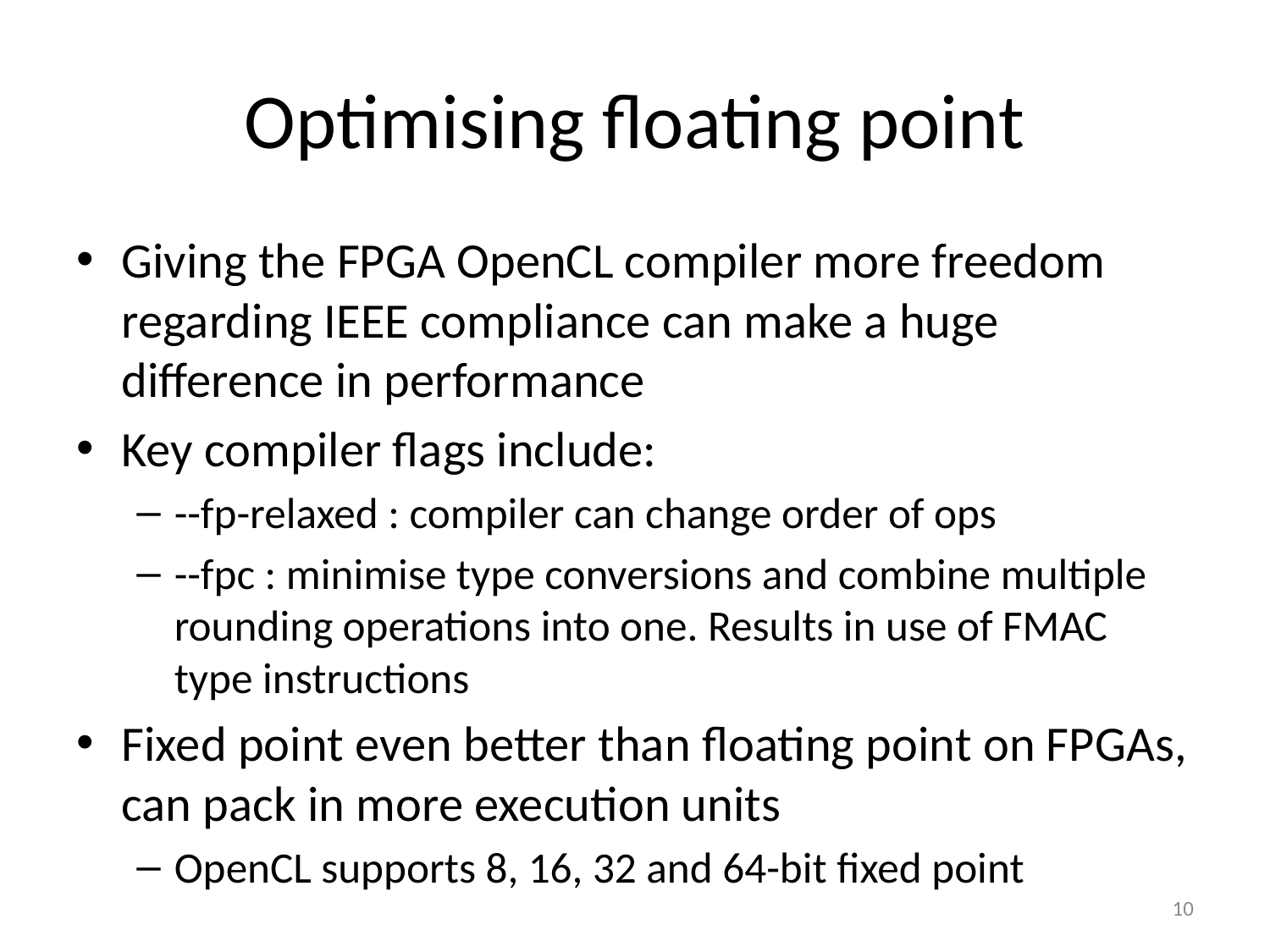

# Optimising floating point
Giving the FPGA OpenCL compiler more freedom regarding IEEE compliance can make a huge difference in performance
Key compiler flags include:
--fp-relaxed : compiler can change order of ops
--fpc : minimise type conversions and combine multiple rounding operations into one. Results in use of FMAC type instructions
Fixed point even better than floating point on FPGAs, can pack in more execution units
OpenCL supports 8, 16, 32 and 64-bit fixed point

10